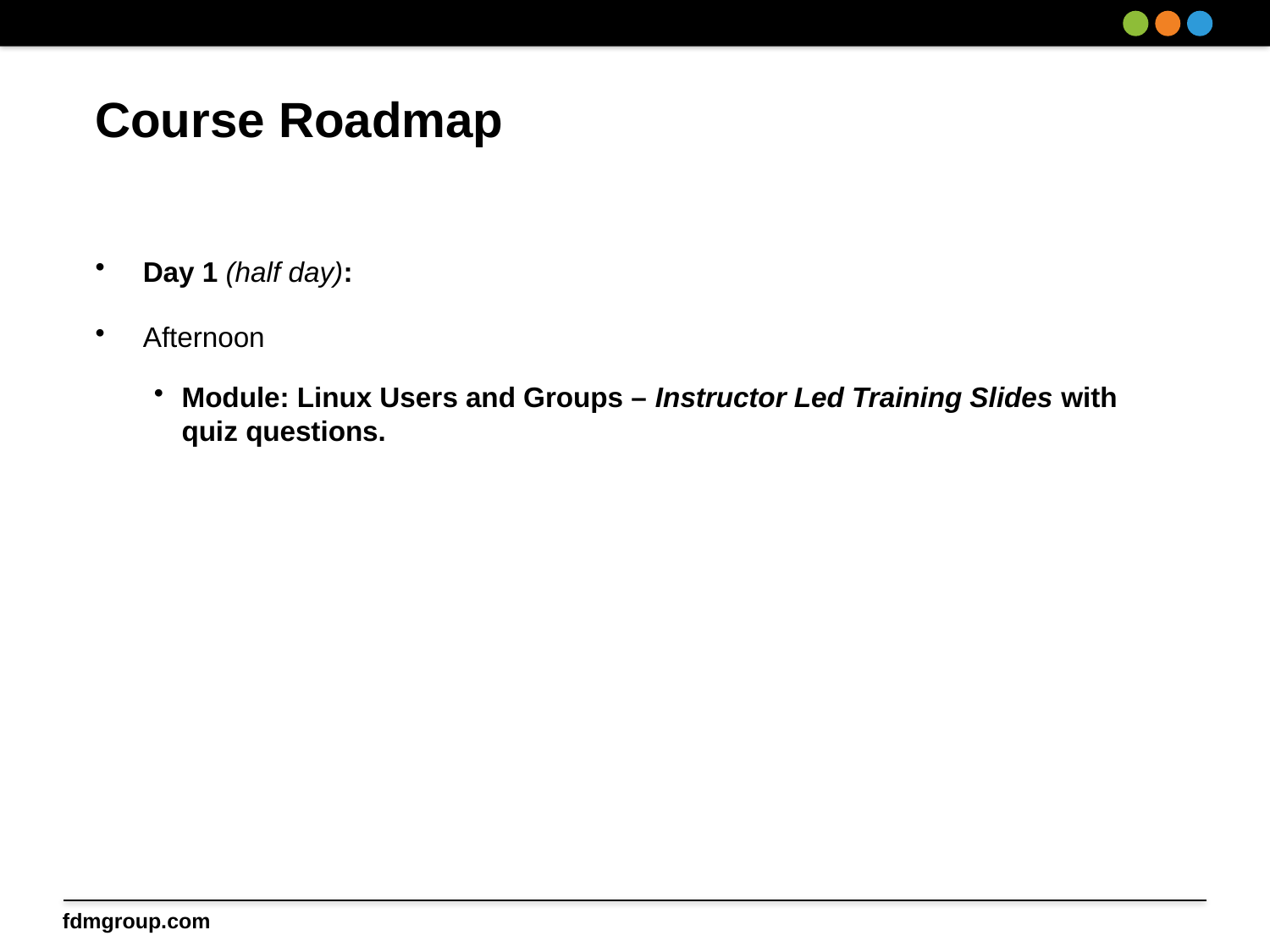

# Course Roadmap
Day 1 (half day):
Afternoon
Module: Linux Users and Groups – Instructor Led Training Slides with quiz questions.